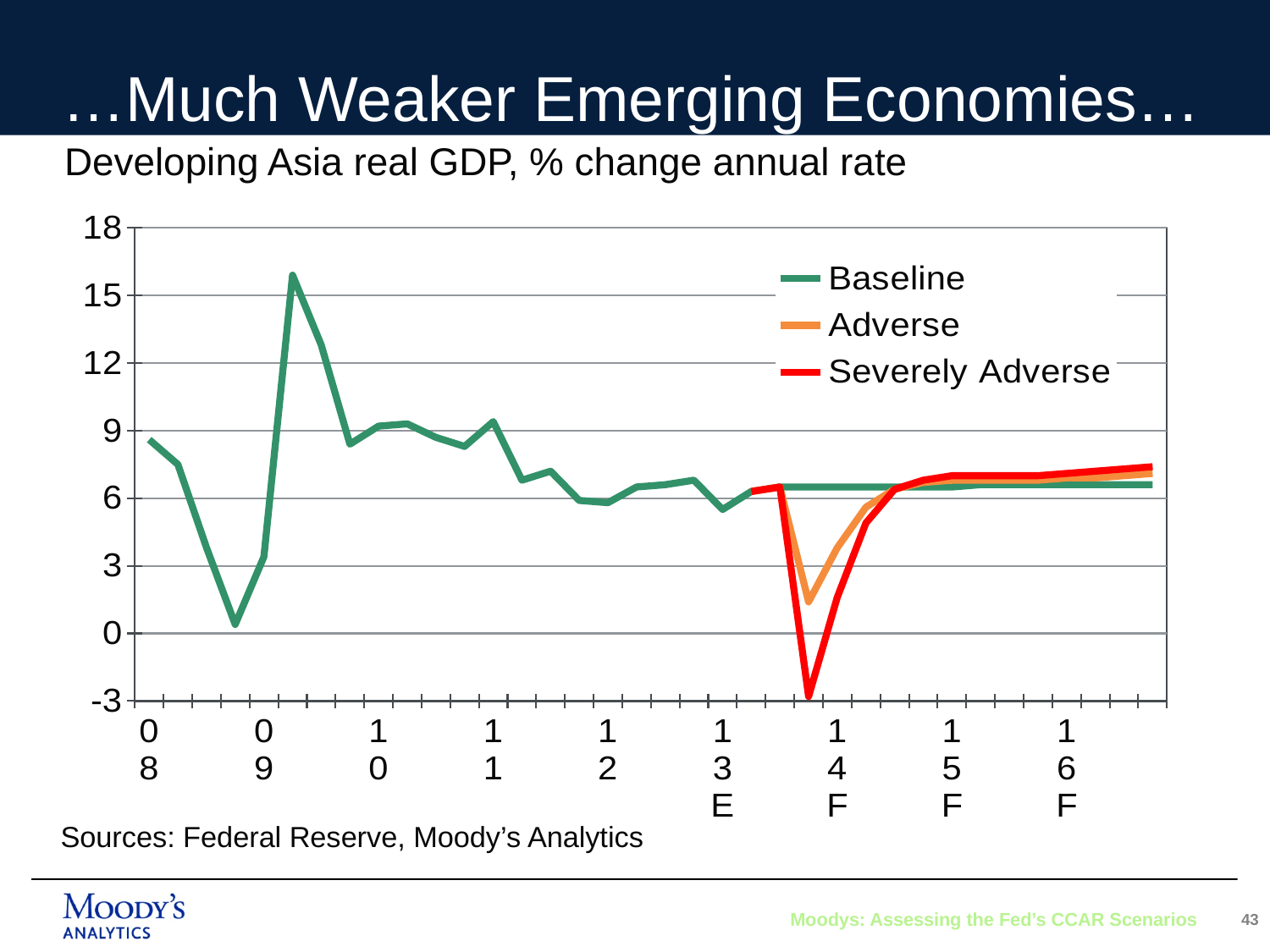

# …Much Weaker Emerging Economies…
Developing Asia real GDP, % change annual rate

### Chart

| Category | Baseline | Adverse | Severely Adverse |
|---|---|---|---|
| 08 | 8.6 | None | None |
|  | 7.5 | None | None |
|  | 3.8 | None | None |
|  | 0.4 | None | None |
| 09 | 3.4 | None | None |
|  | 15.9 | None | None |
|  | 12.8 | None | None |
|  | 8.4 | None | None |
| 10 | 9.200000000000001 | None | None |
|  | 9.3 | None | None |
|  | 8.700000000000001 | None | None |
|  | 8.3 | None | None |
| 11 | 9.4 | None | None |
|  | 6.8 | None | None |
|  | 7.2 | None | None |
|  | 5.9 | None | None |
| 12 | 5.8 | None | None |
|  | 6.5 | None | None |
|  | 6.6 | None | None |
|  | 6.8 | None | None |
| 13E | 5.5 | None | None |
|  | 6.3 | 6.3 | 6.3 |
|  | 6.5 | 6.5 | 6.5 |
|  | 6.5 | 1.4 | -2.8 |
| 14F | 6.5 | 3.8 | 1.6 |
|  | 6.5 | 5.6 | 4.9 |
|  | 6.5 | 6.4 | 6.4 |
|  | 6.5 | 6.7 | 6.8 |
| 15F | 6.5 | 6.8 | 7.0 |
|  | 6.6 | 6.8 | 7.0 |
|  | 6.6 | 6.8 | 7.0 |
|  | 6.6 | 6.8 | 7.0 |
| 16F | 6.6 | 6.9 | 7.1 |
Sources: Federal Reserve, Moody’s Analytics
Moodys: Assessing the Fed’s CCAR Scenarios